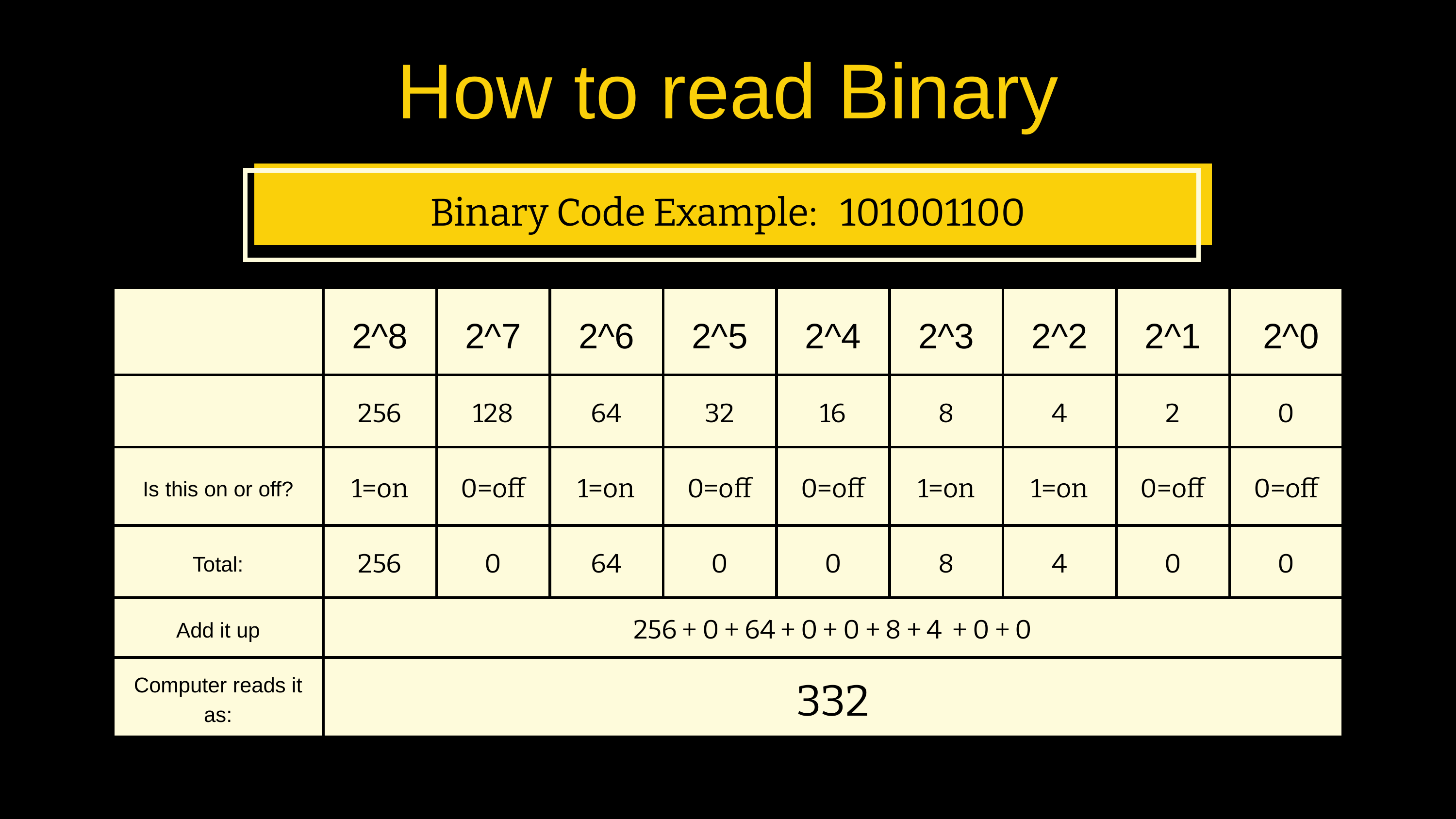

How to read Binary

Binary Code Example:   101001100
|  | 2^8 | 2^7 | 2^6 | 2^5 | 2^4 | 2^3 | 2^2 | 2^1 | 2^0 |
| --- | --- | --- | --- | --- | --- | --- | --- | --- | --- |
|  | 256 | 128 | 64 | 32 | 16 | 8 | 4 | 2 | 0 |
| Is this on or off? | 1=on | 0=off | 1=on | 0=off | 0=off | 1=on | 1=on | 0=off | 0=off |
| Total: | 256 | 0 | 64 | 0 | 0 | 8 | 4 | 0 | 0 |
| Add it up | 256 + 0 + 64 + 0 + 0 + 8 + 4 + 0 + 0 | 256 + 0 + 64 + 0 + 0 + 8 + 4 + 0 + 0 | 256 + 0 + 64 + 0 + 0 + 8 + 4 + 0 + 0 | 256 + 0 + 64 + 0 + 0 + 8 + 4 + 0 + 0 | 256 + 0 + 64 + 0 + 0 + 8 + 4 + 0 + 0 | 256 + 0 + 64 + 0 + 0 + 8 + 4 + 0 + 0 | 256 + 0 + 64 + 0 + 0 + 8 + 4 + 0 + 0 | 256 + 0 + 64 + 0 + 0 + 8 + 4 + 0 + 0 | 256 + 0 + 64 + 0 + 0 + 8 + 4 + 0 + 0 |
| Computer reads it as: | 332 | 332 | 332 | 332 | 332 | 332 | 332 | 332 | 332 |